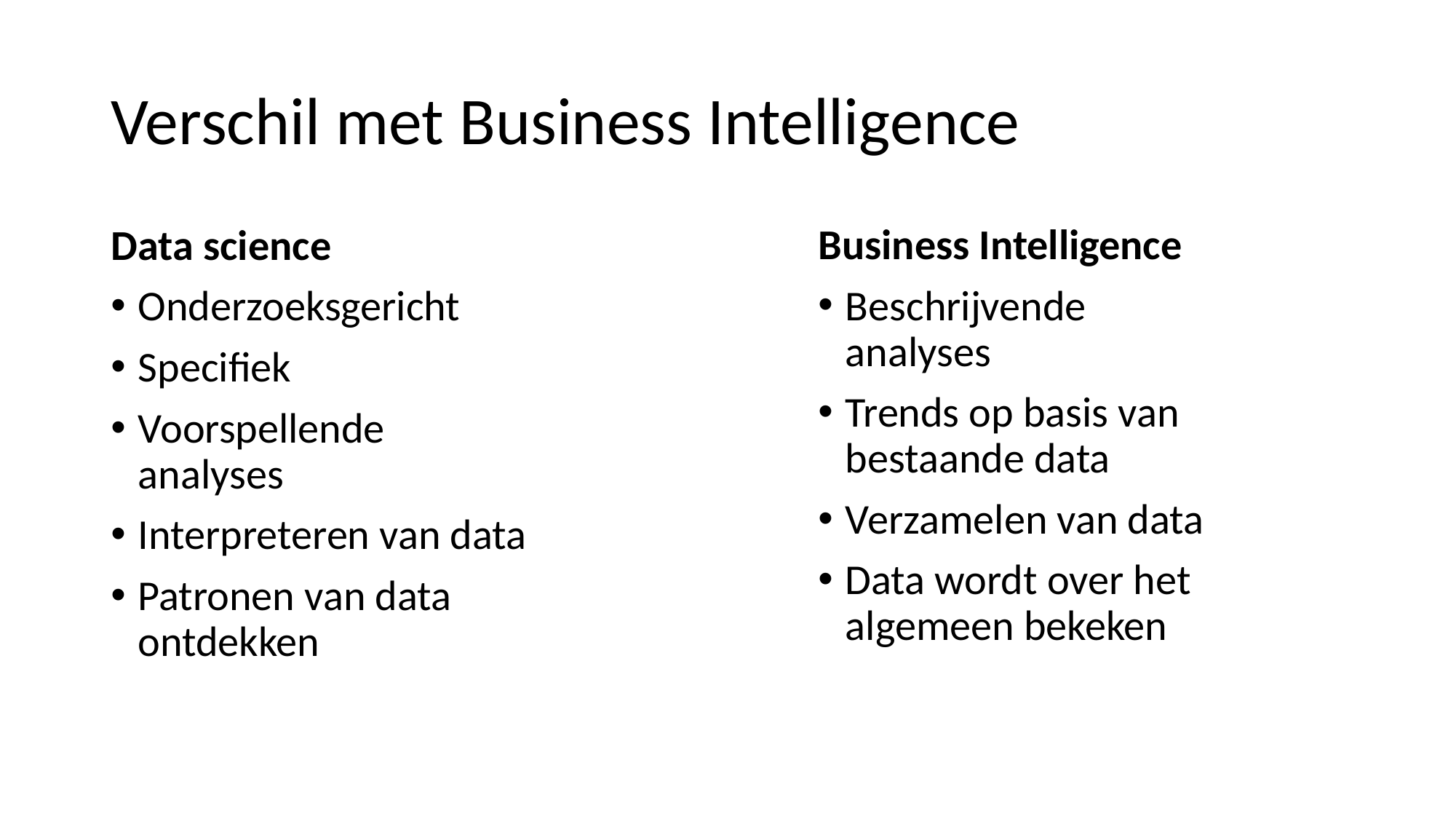

# Verschil met Business Intelligence
Business Intelligence
Beschrijvende analyses
Trends op basis van bestaande data
Verzamelen van data
Data wordt over het algemeen bekeken
Data science
Onderzoeksgericht
Specifiek
Voorspellende analyses
Interpreteren van data
Patronen van data ontdekken